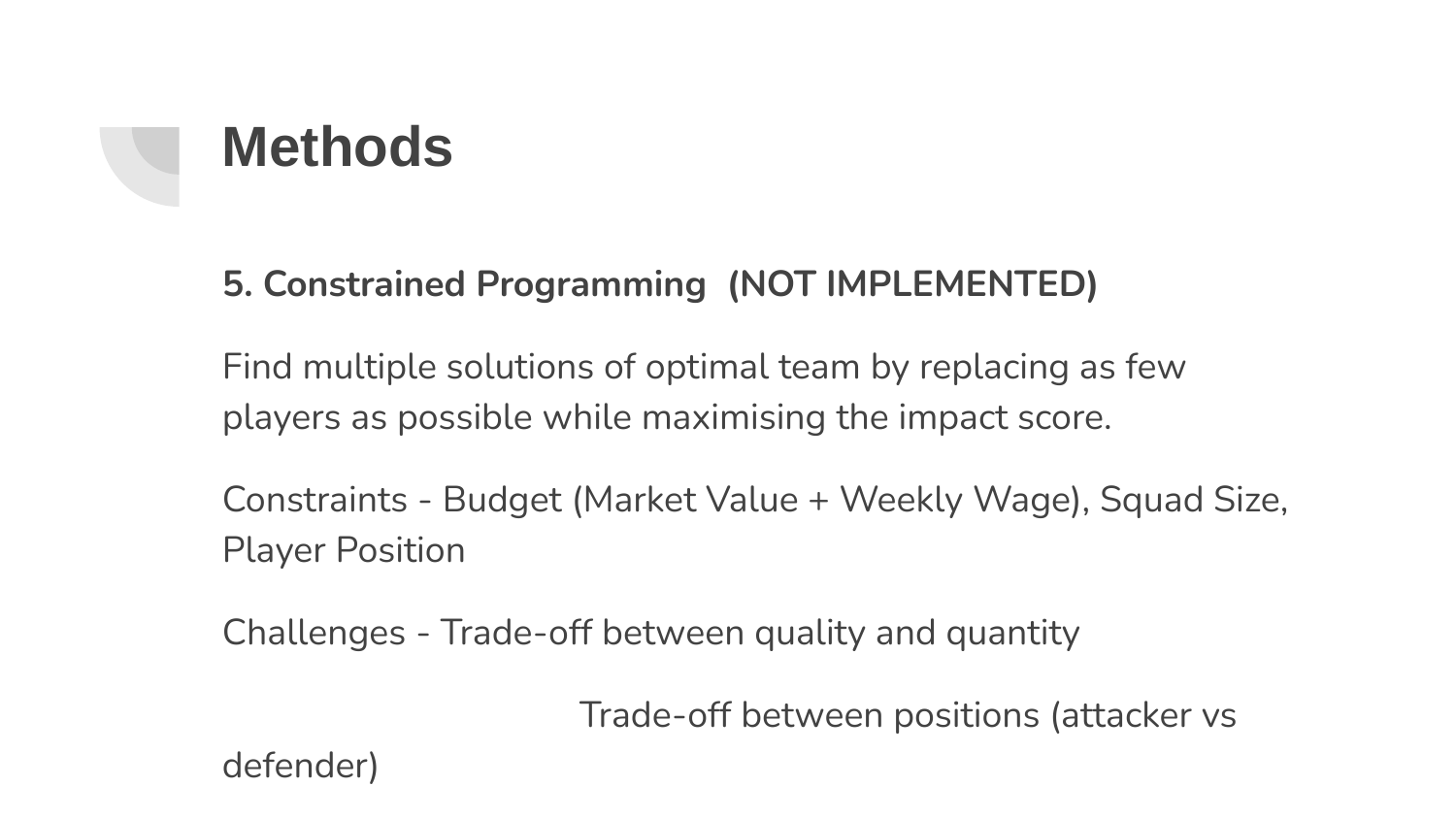

# Methods
5. Constrained Programming  (NOT IMPLEMENTED)
Find multiple solutions of optimal team by replacing as few players as possible while maximising the impact score.
Constraints - Budget (Market Value + Weekly Wage), Squad Size, Player Position
Challenges - Trade-off between quality and quantity
		       Trade-off between positions (attacker vs defender)
			Brute-Force is not practical